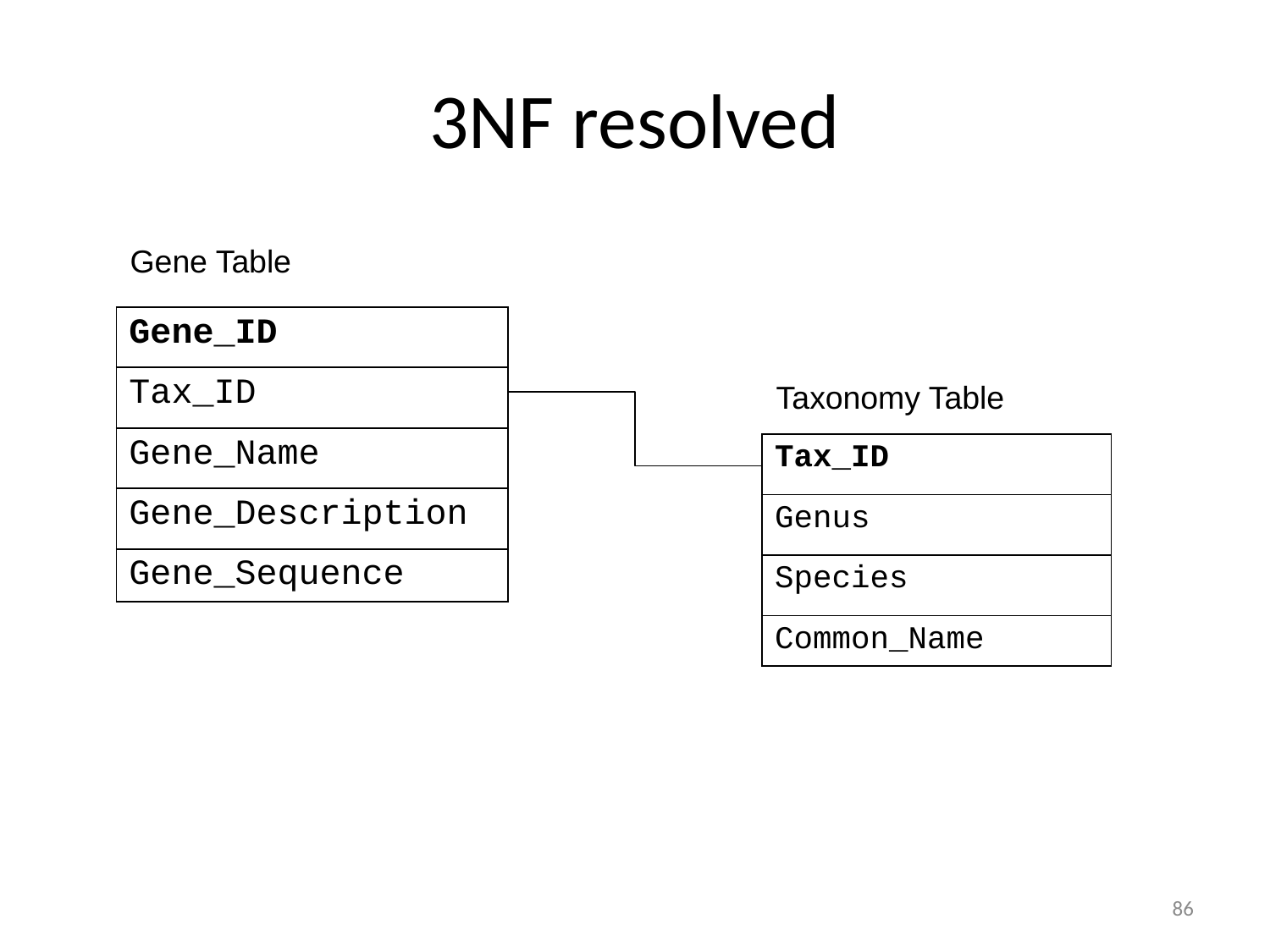

# 3NF resolved
Gene Table
| Gene\_ID |
| --- |
| Tax\_ID |
| Gene\_Name |
| Gene\_Description |
| Gene\_Sequence |
Taxonomy Table
| Tax\_ID |
| --- |
| Genus |
| Species |
| Common\_Name |
86